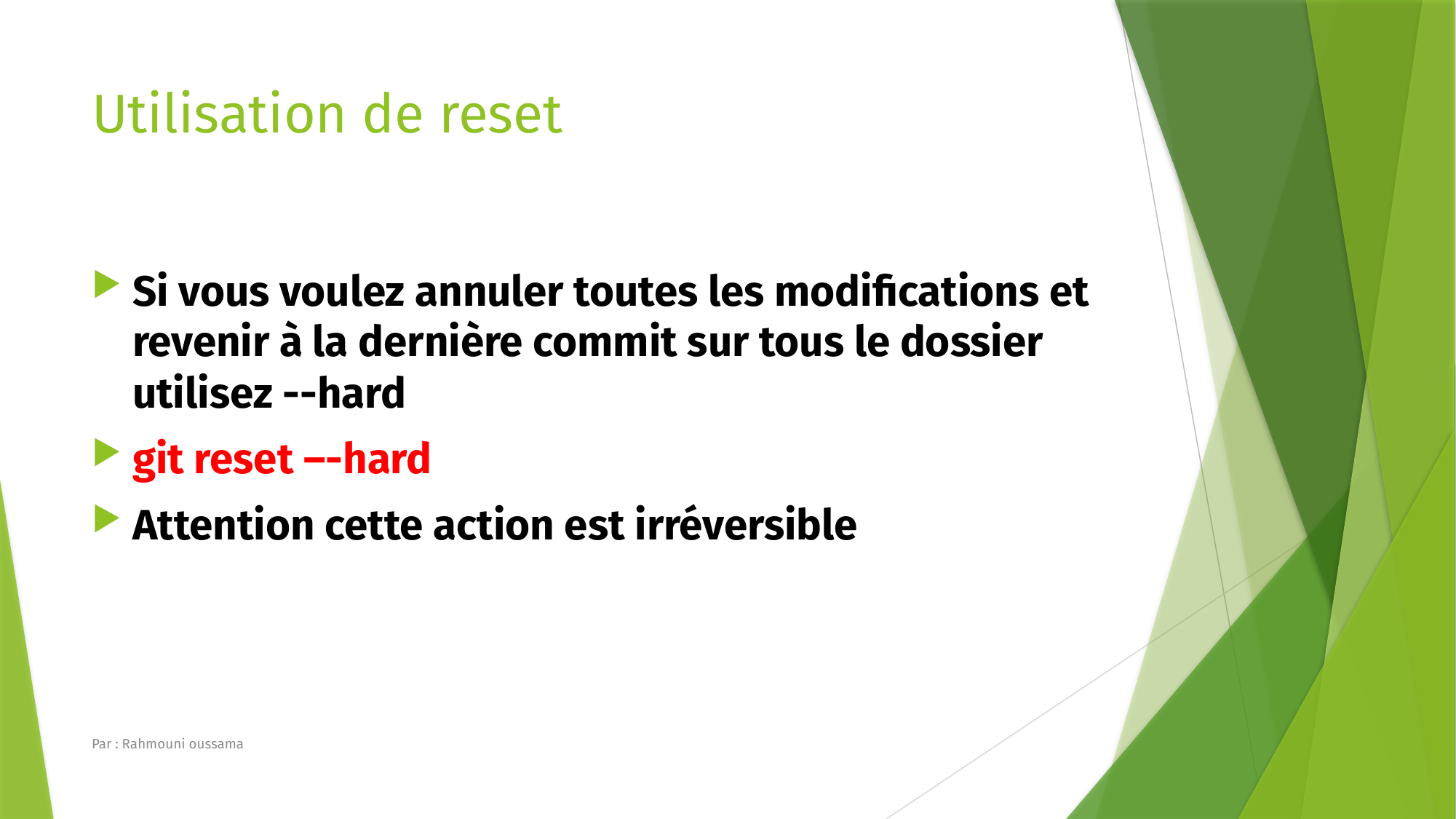

# Utilisation de reset
Si vous voulez annuler toutes les modifications et revenir à la dernière commit sur tous le dossier utilisez --hard
git reset –-hard
Attention cette action est irréversible
Par : Rahmouni oussama